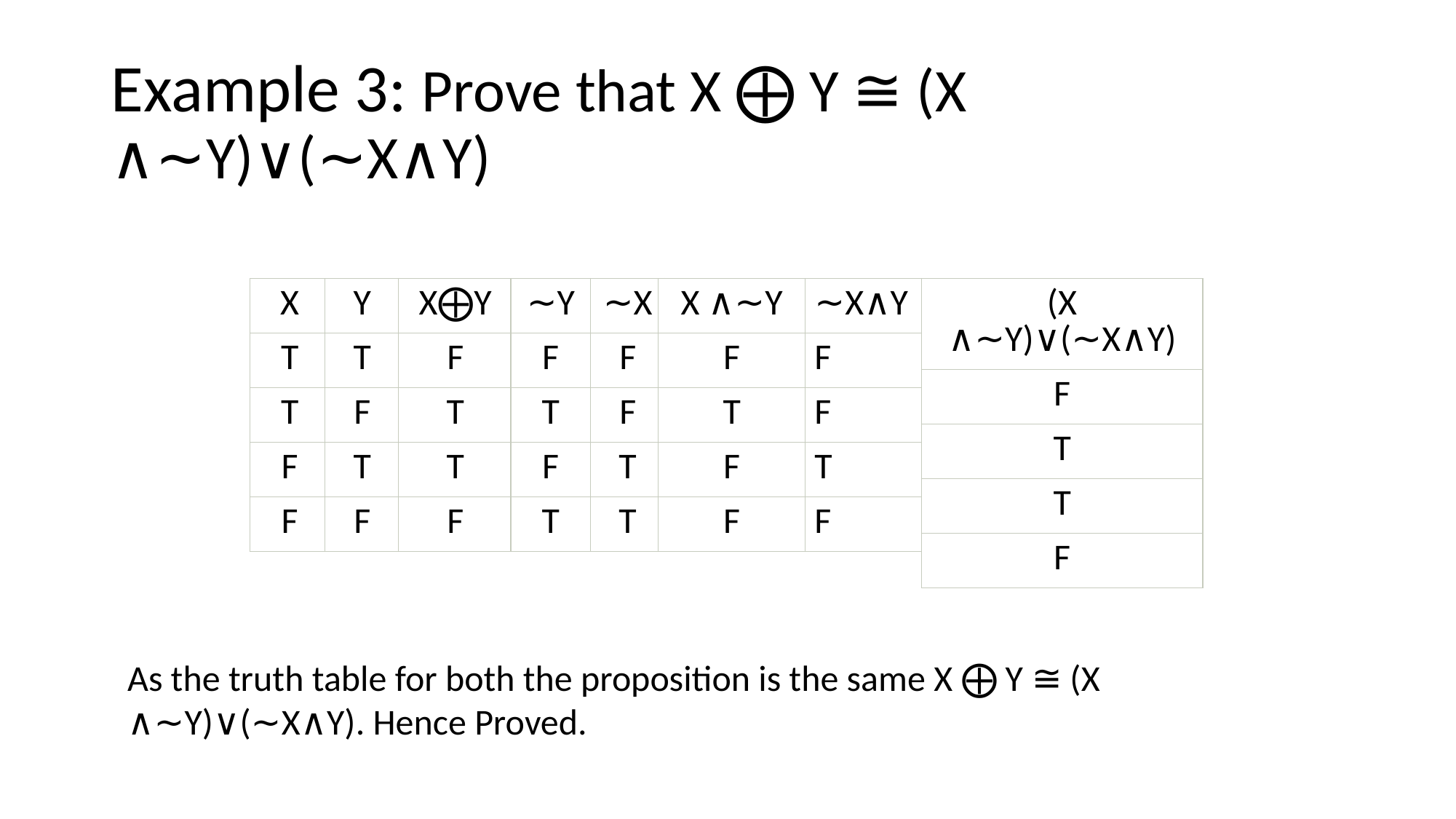

# Example 3: Prove that X ⨁ Y ≅ (X ∧∼Y)∨(∼X∧Y)
| X |
| --- |
| T |
| T |
| F |
| F |
| Y |
| --- |
| T |
| F |
| T |
| F |
| X⨁Y |
| --- |
| F |
| T |
| T |
| F |
| ∼Y |
| --- |
| F |
| T |
| F |
| T |
| ∼X |
| --- |
| F |
| F |
| T |
| T |
| X ∧∼Y |
| --- |
| F |
| T |
| F |
| F |
| ∼X∧Y |
| --- |
| F |
| F |
| T |
| F |
| (X ∧∼Y)∨(∼X∧Y) |
| --- |
| F |
| T |
| T |
| F |
As the truth table for both the proposition is the same X ⨁ Y ≅ (X ∧∼Y)∨(∼X∧Y). Hence Proved.